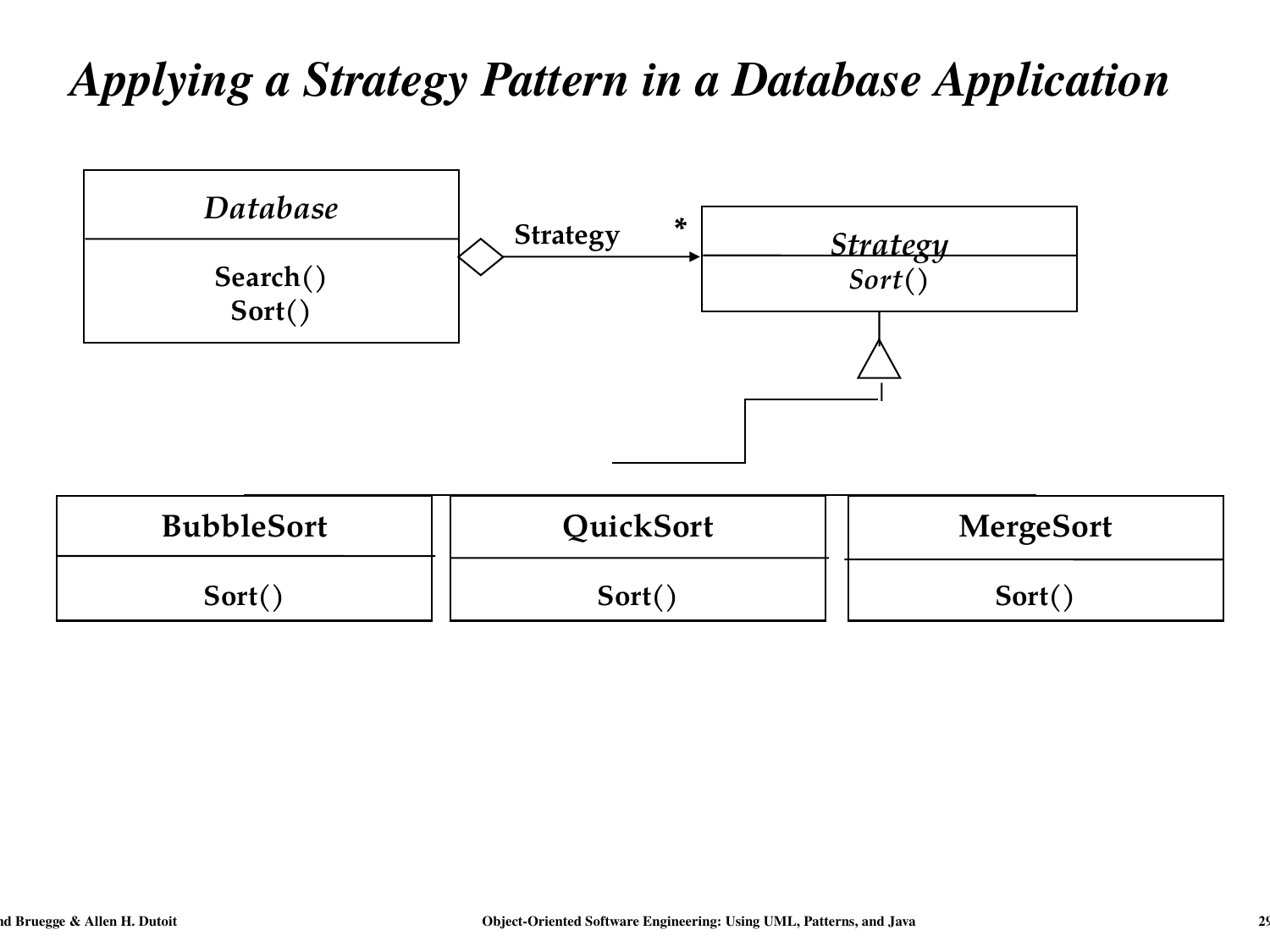

# Applying a Strategy Pattern in a Database Application
Database

Search()
Sort()
*
Strategy
Sort()

Strategy

BubbleSort

Sort()

QuickSort

Sort()

MergeSort

Sort()